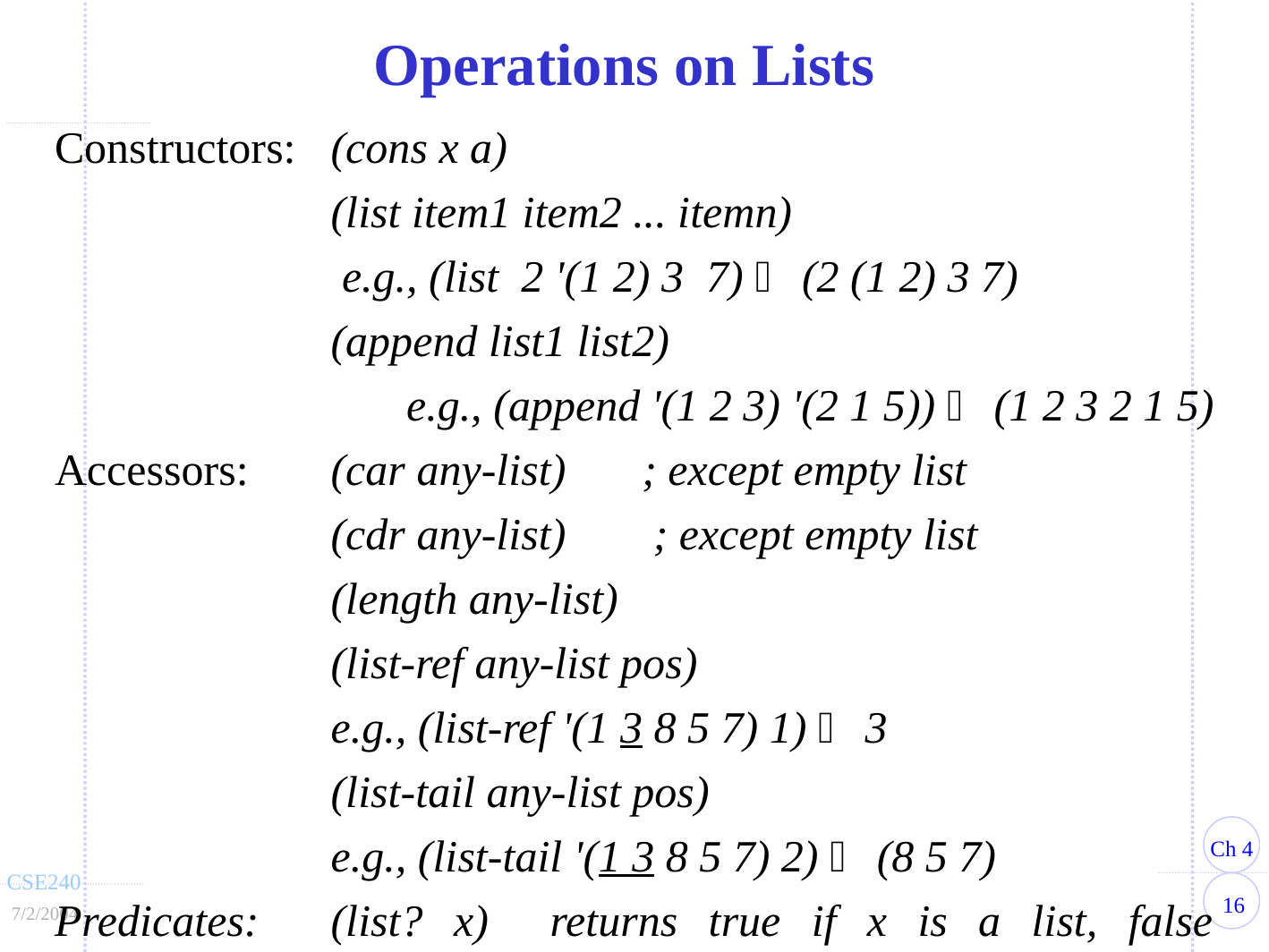

Operations on Lists
Constructors:	(cons x a)
	(list item1 item2 ... itemn)
	 e.g., (list  2 '(1 2) 3  7) ⇒ (2 (1 2) 3 7)
	(append list1 list2)
	e.g., (append '(1 2 3) '(2 1 5)) ⇒ (1 2 3 2 1 5)
Accessors:	(car any-list)	; except empty list
	(cdr any-list)	 ; except empty list
	(length any-list)
	(list-ref any-list pos)
	e.g., (list-ref '(1 3 8 5 7) 1) ⇒ 3
	(list-tail any-list pos)
	e.g., (list-tail '(1 3 8 5 7) 2) ⇒ (8 5 7)
Predicates:	(list? x)  returns true if x is a list, false otherwise.